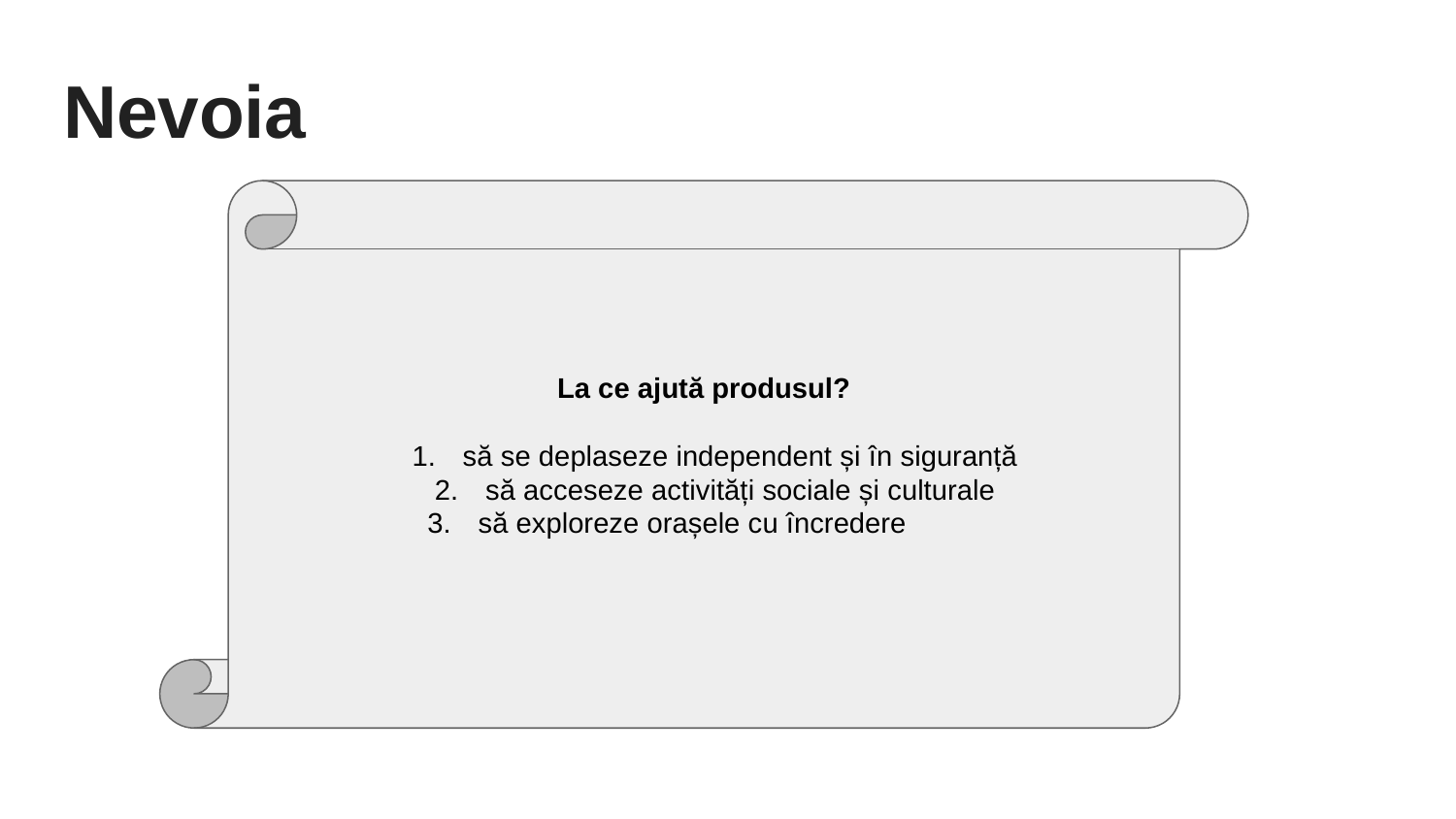

# Nevoia
La ce ajută produsul?

să se deplaseze independent și în siguranță
să acceseze activități sociale și culturale
să exploreze orașele cu încredere